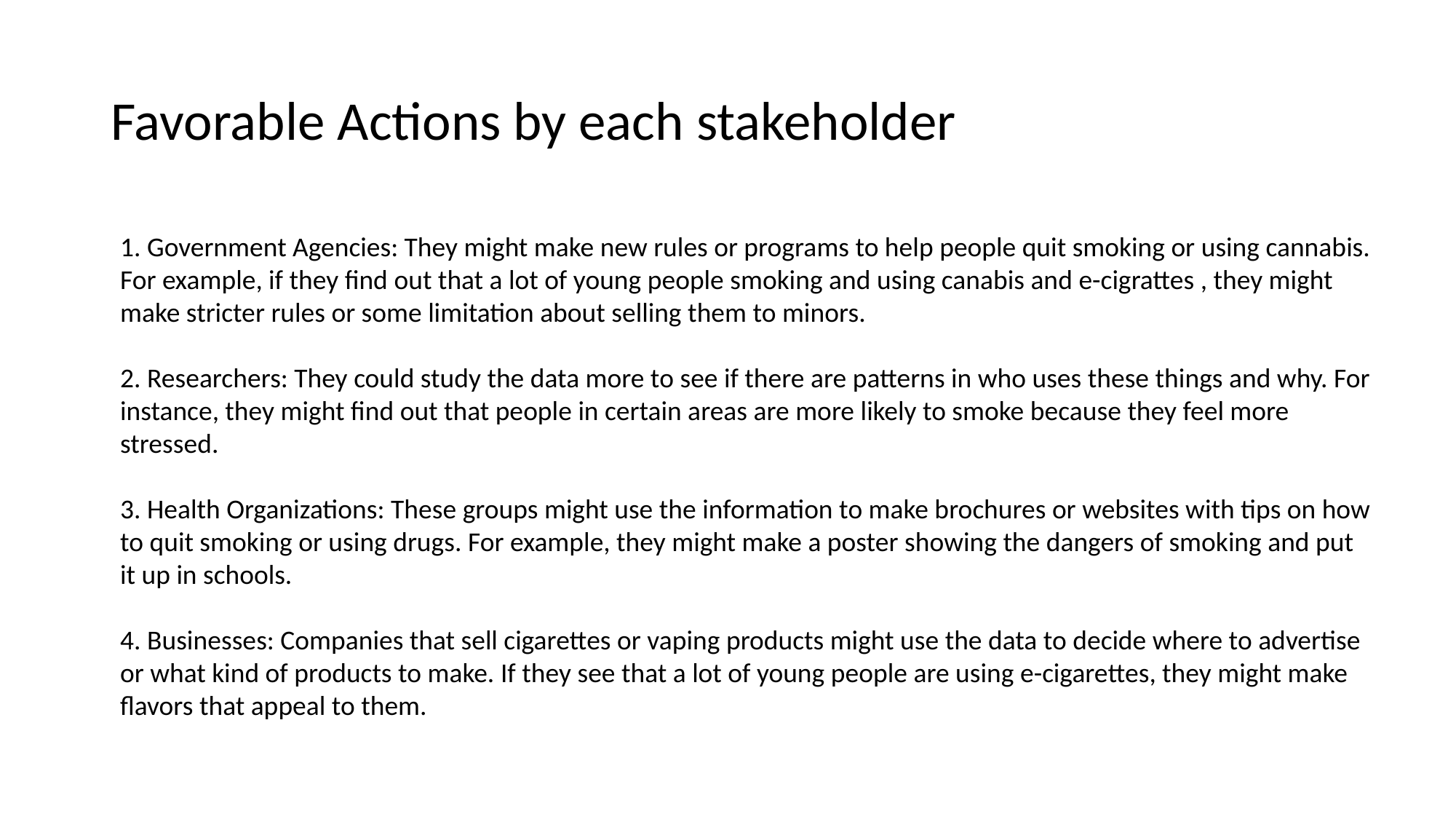

# Favorable Actions by each stakeholder

1. Government Agencies: They might make new rules or programs to help people quit smoking or using cannabis. For example, if they find out that a lot of young people smoking and using canabis and e-cigrattes , they might make stricter rules or some limitation about selling them to minors.

2. Researchers: They could study the data more to see if there are patterns in who uses these things and why. For instance, they might find out that people in certain areas are more likely to smoke because they feel more stressed.

3. Health Organizations: These groups might use the information to make brochures or websites with tips on how to quit smoking or using drugs. For example, they might make a poster showing the dangers of smoking and put it up in schools.

4. Businesses: Companies that sell cigarettes or vaping products might use the data to decide where to advertise or what kind of products to make. If they see that a lot of young people are using e-cigarettes, they might make flavors that appeal to them.